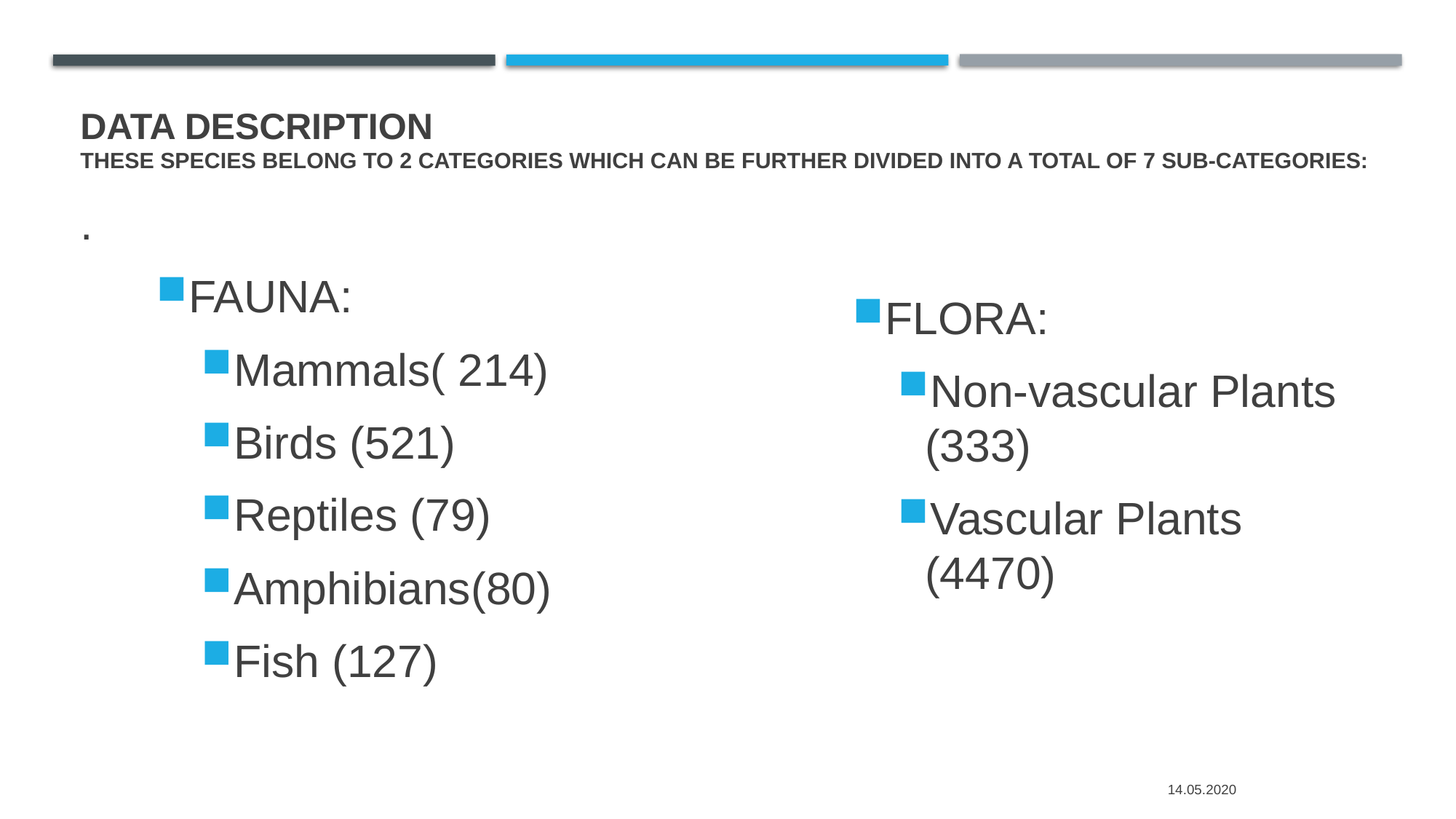

# Data description These species belong to 2 categories which can be further divided into a total of 7 sub-categories:
.
FAUNA:
Mammals( 214)
Birds (521)
Reptiles (79)
Amphibians(80)
Fish (127)

FLORA:
Non-vascular Plants (333)
Vascular Plants (4470)

14.05.2020